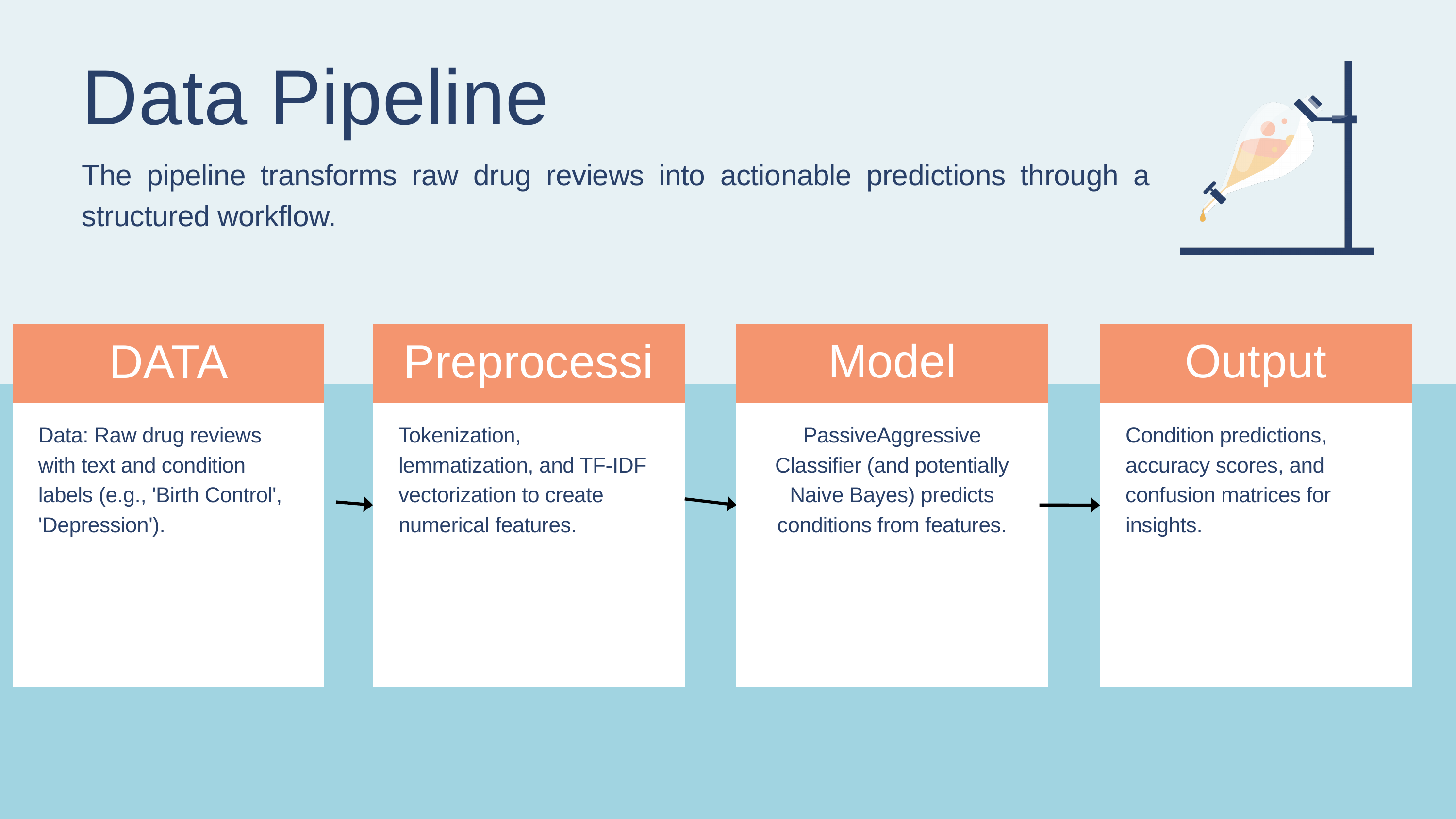

Data Pipeline

The pipeline transforms raw drug reviews into actionable predictions through a structured workflow.

DATA

Data: Raw drug reviews with text and condition labels (e.g., 'Birth Control', 'Depression').

Preprocessing

Tokenization, lemmatization, and TF-IDF vectorization to create numerical features.

Model

PassiveAggressive Classifier (and potentially Naive Bayes) predicts conditions from features.

Output

Condition predictions, accuracy scores, and confusion matrices for insights.